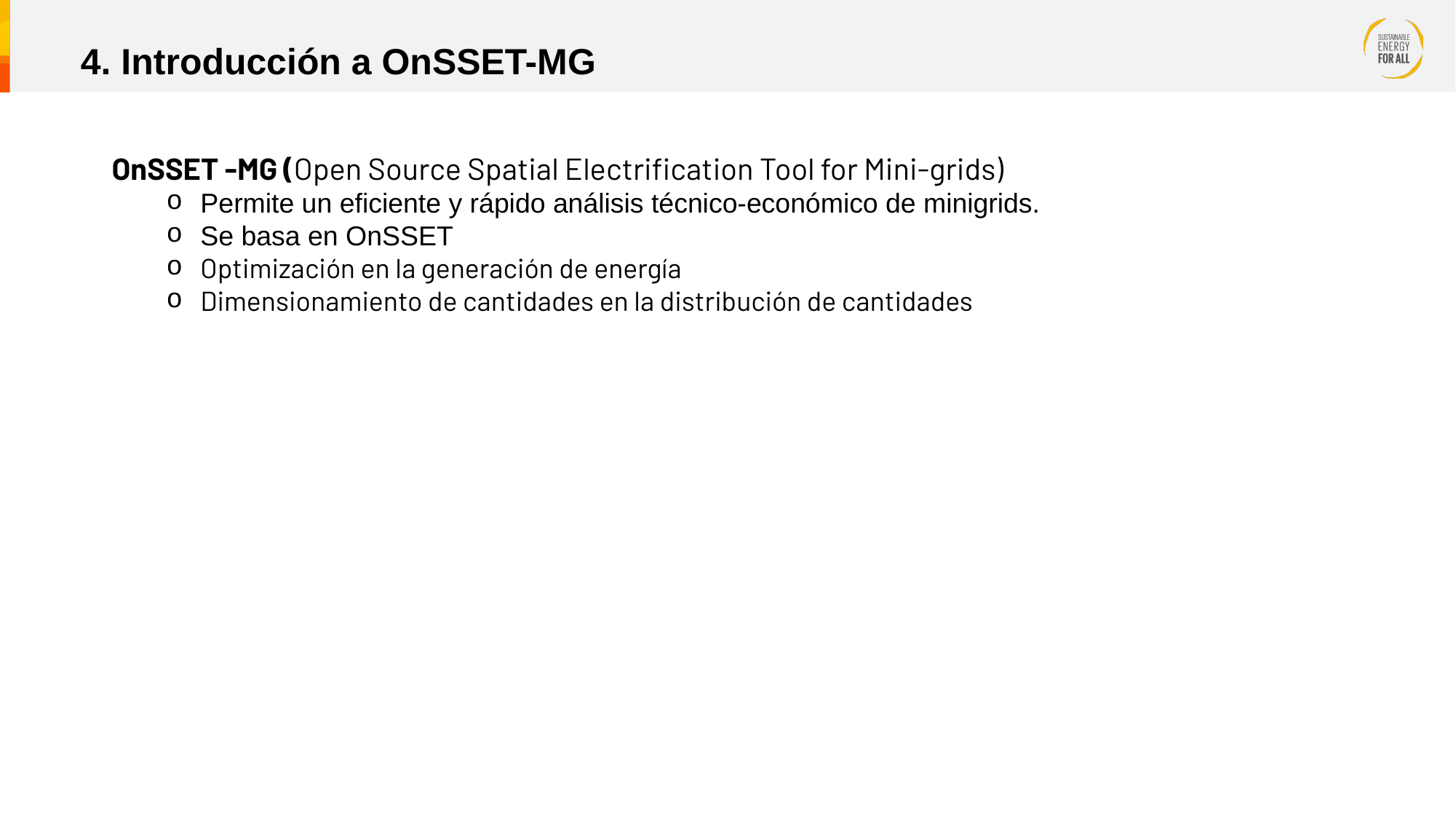

# 4. Introducción a OnSSET-MG
OnSSET -MG (Open Source Spatial Electrification Tool for Mini-grids)
Permite un eficiente y rápido análisis técnico-económico de minigrids.
Se basa en OnSSET
Optimización en la generación de energía
Dimensionamiento de cantidades en la distribución de cantidades